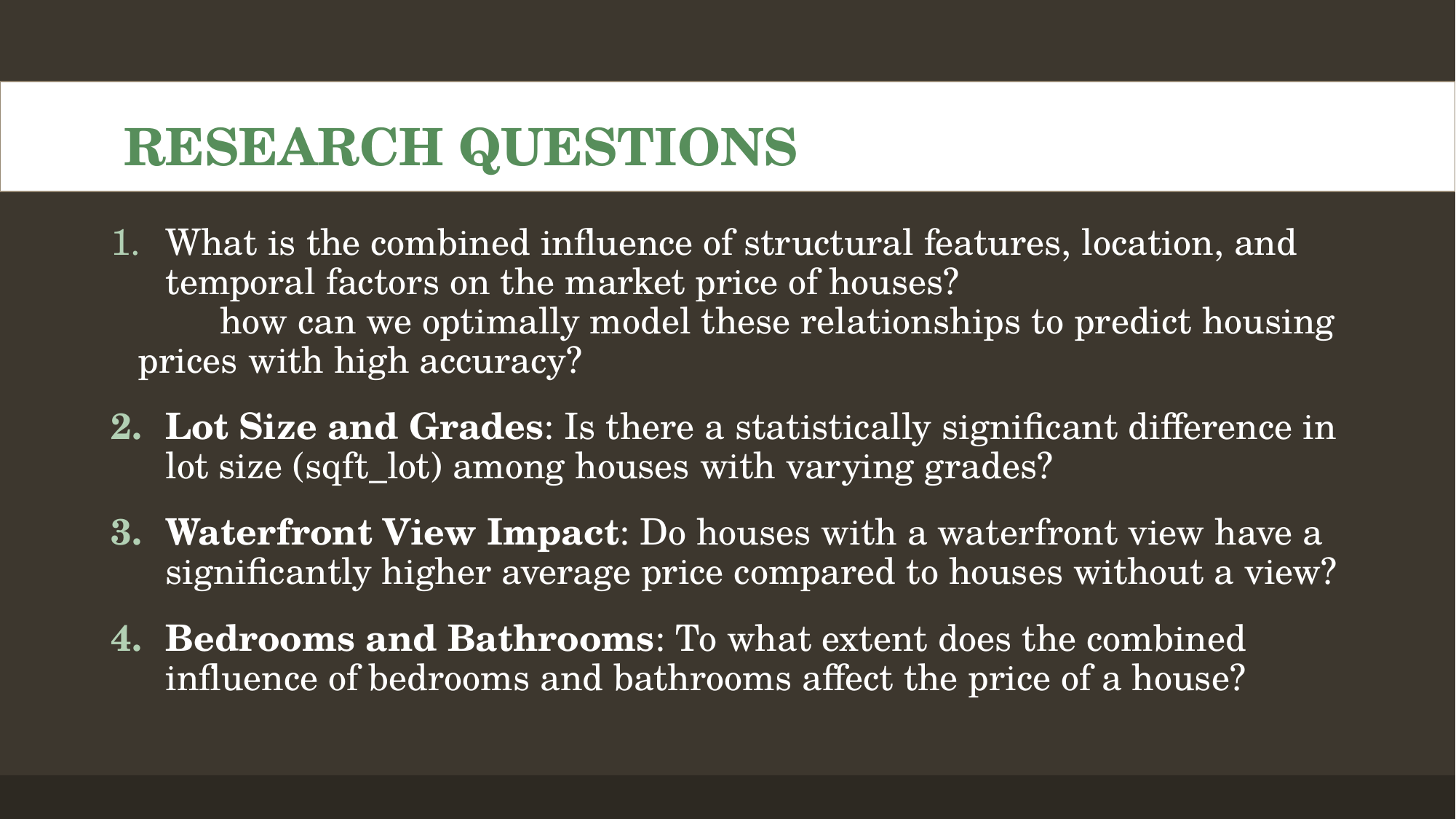

# RESEARCH QUESTIONS

What is the combined influence of structural features, location, and temporal factors on the market price of houses?
        how can we optimally model these relationships to predict housing prices with high accuracy?
Lot Size and Grades: Is there a statistically significant difference in lot size (sqft_lot) among houses with varying grades?
Waterfront View Impact: Do houses with a waterfront view have a significantly higher average price compared to houses without a view?
Bedrooms and Bathrooms: To what extent does the combined influence of bedrooms and bathrooms affect the price of a house?